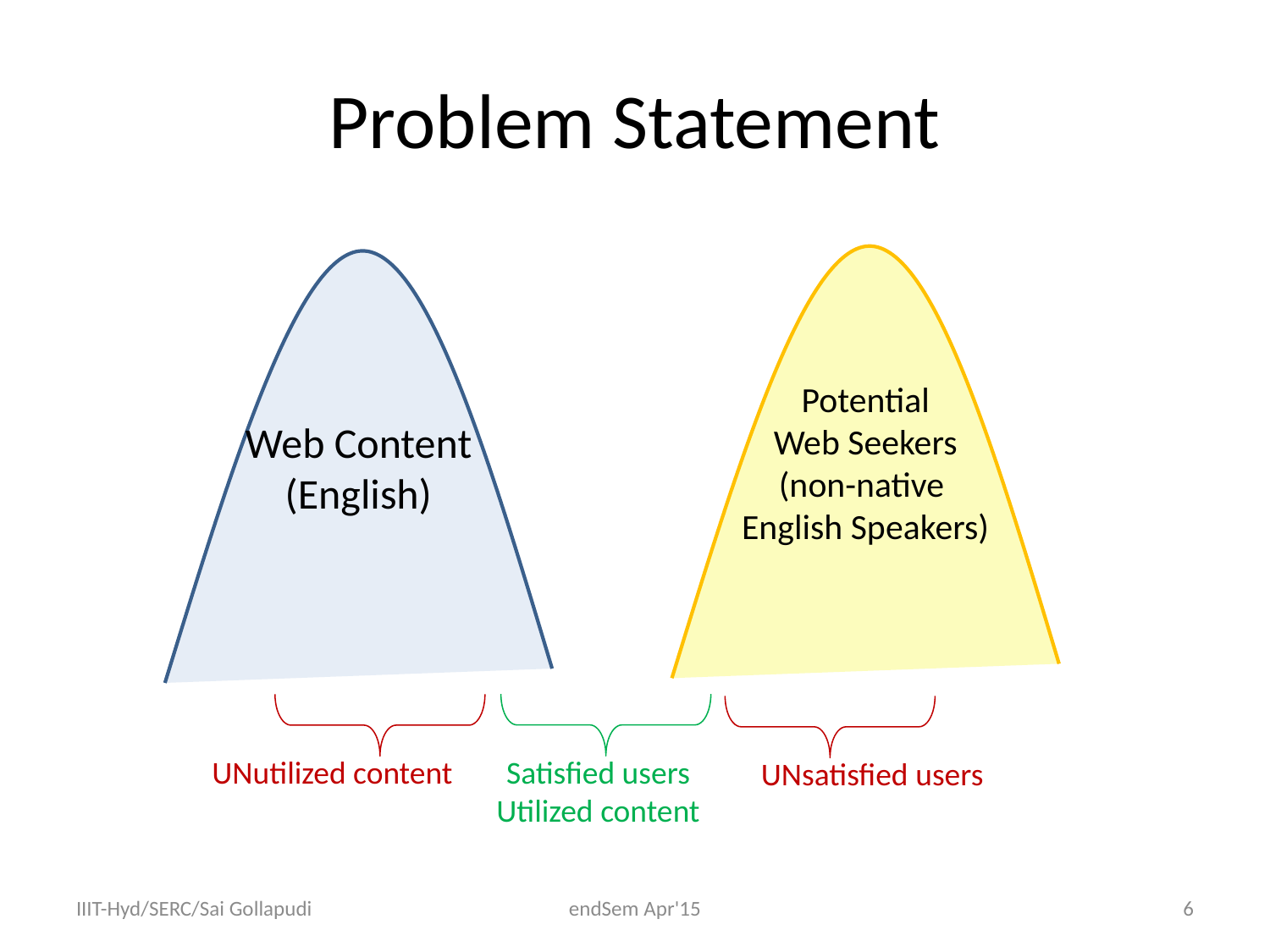

# Problem Statement
Potential
Web Seekers
(non-native
English Speakers)
Web Content
 (English)

Satisfied users
Utilized content
UNutilized content
UNsatisfied users
IIIT-Hyd/SERC/Sai Gollapudi
endSem Apr'15
6